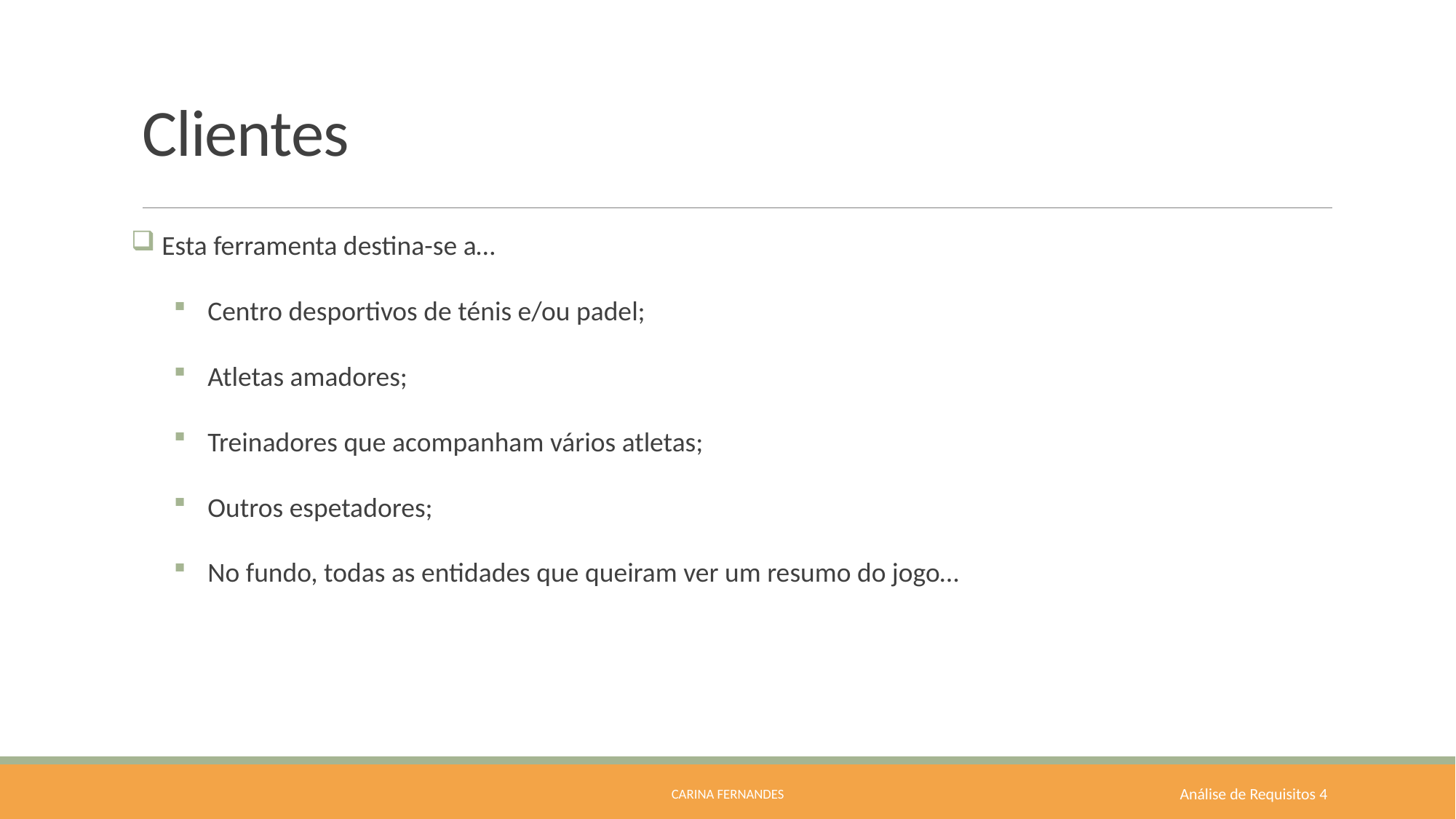

# Clientes
 Esta ferramenta destina-se a…
Centro desportivos de ténis e/ou padel;
Atletas amadores;
Treinadores que acompanham vários atletas;
Outros espetadores;
No fundo, todas as entidades que queiram ver um resumo do jogo…
Carina Fernandes
 Análise de Requisitos 4